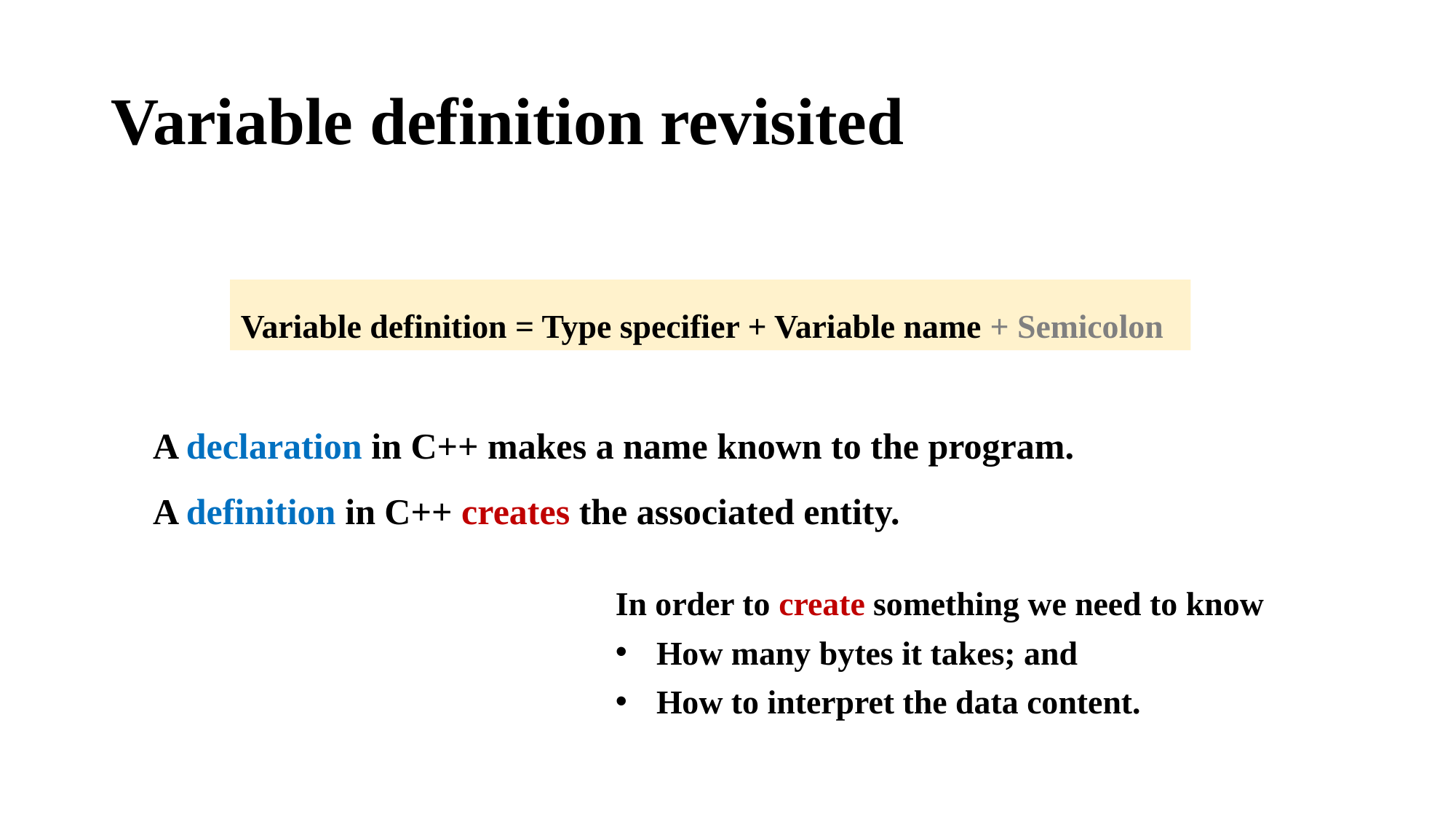

# Variable definition revisited
Variable definition = Type specifier + Variable name + Semicolon
A declaration in C++ makes a name known to the program.
A definition in C++ creates the associated entity.
In order to create something we need to know
How many bytes it takes; and
How to interpret the data content.